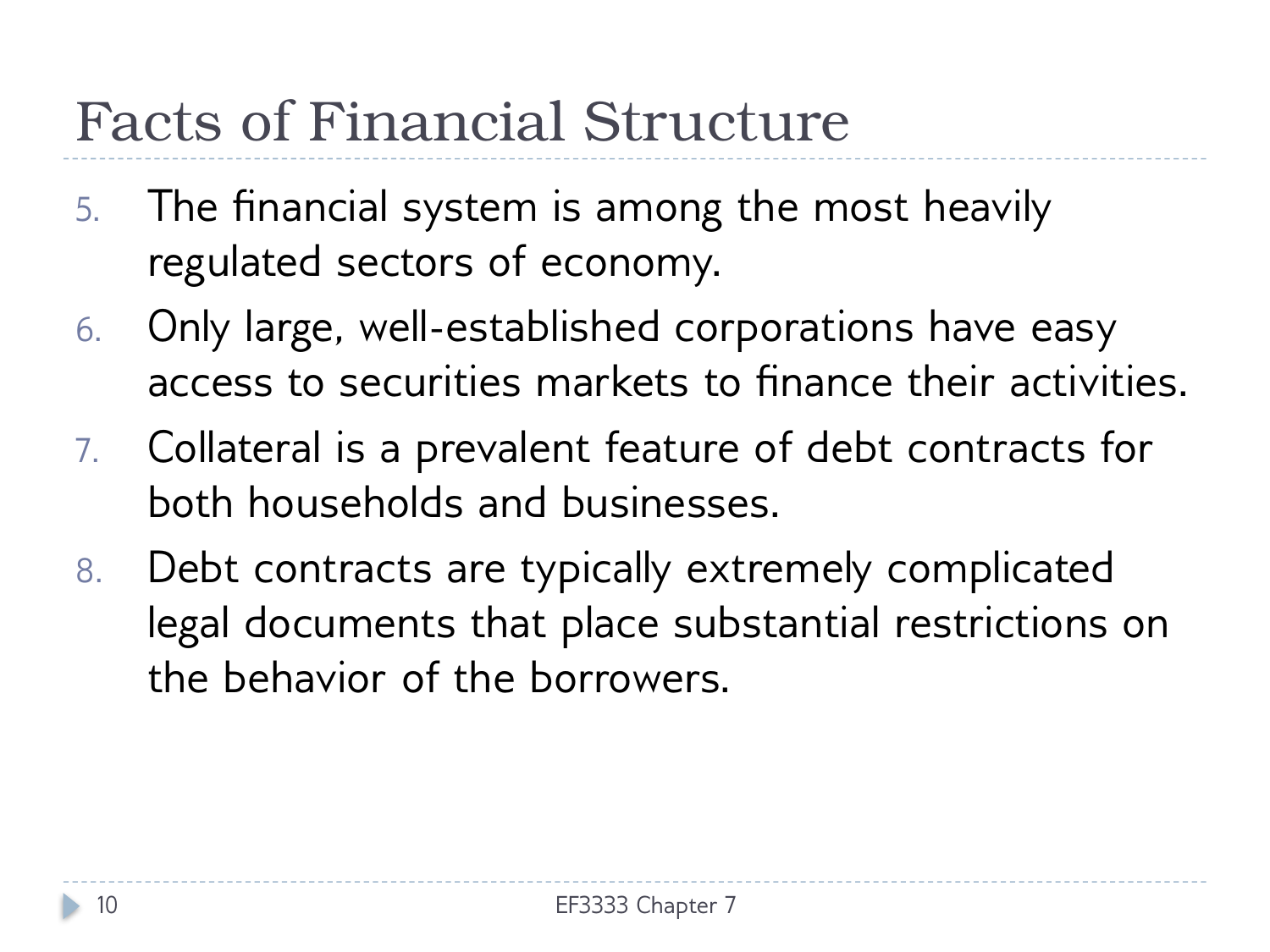

# Facts of Financial Structure
The financial system is among the most heavily regulated sectors of economy.
Only large, well-established corporations have easy access to securities markets to finance their activities.
Collateral is a prevalent feature of debt contracts for both households and businesses.
Debt contracts are typically extremely complicated legal documents that place substantial restrictions on the behavior of the borrowers.

10
EF3333 Chapter 7